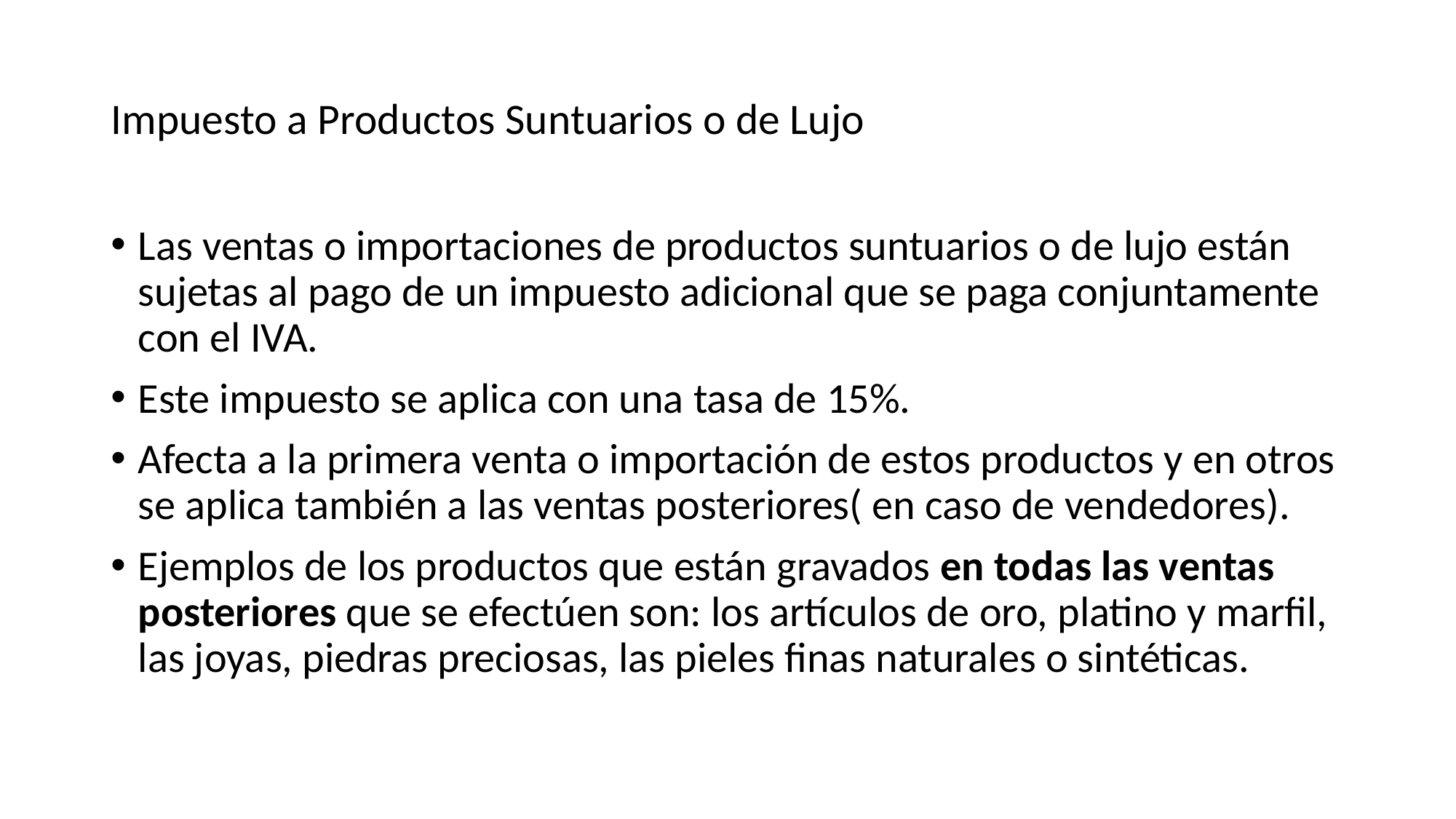

# Impuesto a Productos Suntuarios o de Lujo
Las ventas o importaciones de productos suntuarios o de lujo están sujetas al pago de un impuesto adicional que se paga conjuntamente con el IVA.
Este impuesto se aplica con una tasa de 15%.
Afecta a la primera venta o importación de estos productos y en otros se aplica también a las ventas posteriores( en caso de vendedores).
Ejemplos de los productos que están gravados en todas las ventas posteriores que se efectúen son: los artículos de oro, platino y marfil, las joyas, piedras preciosas, las pieles finas naturales o sintéticas.